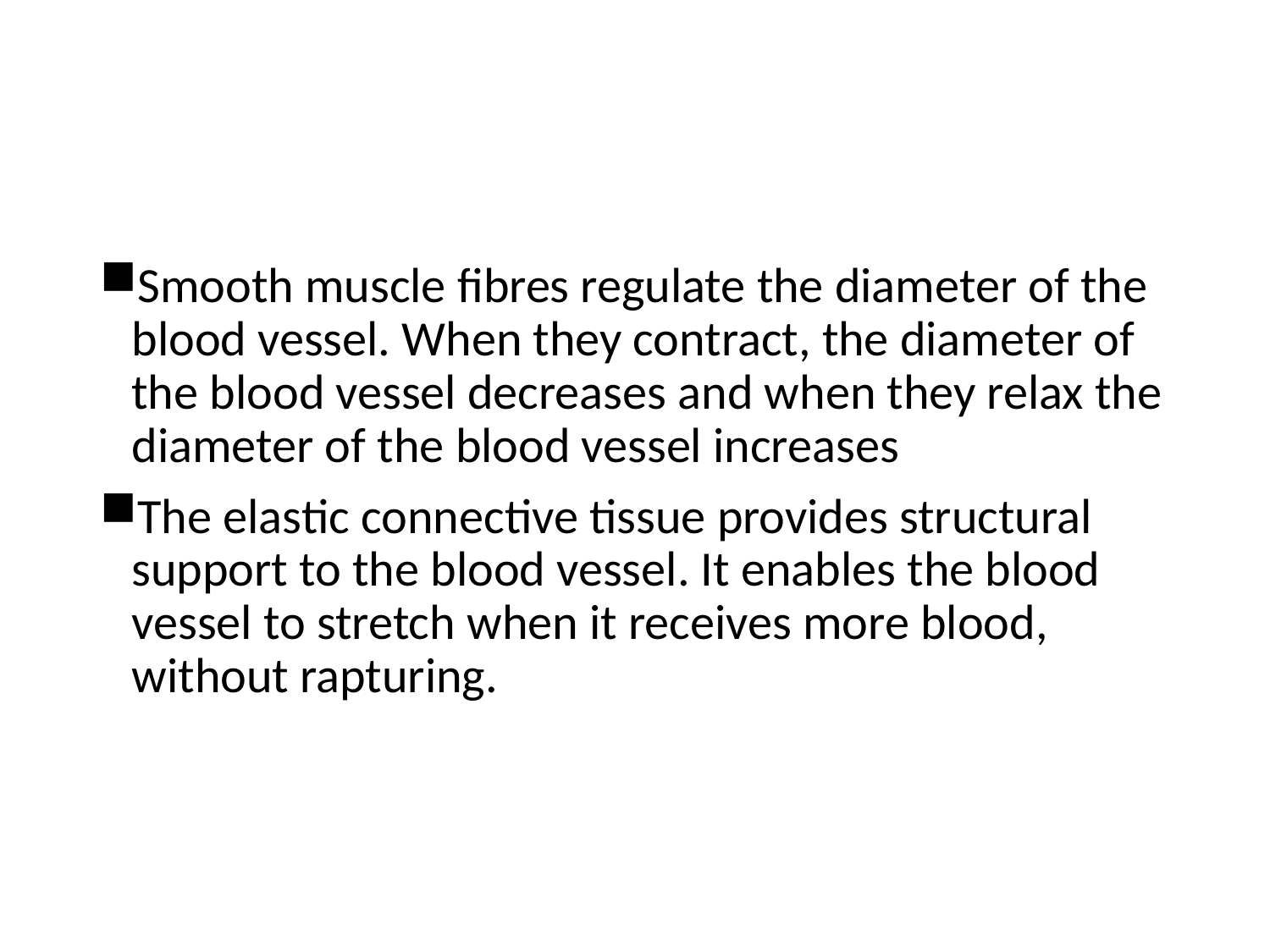

#
Smooth muscle fibres regulate the diameter of the blood vessel. When they contract, the diameter of the blood vessel decreases and when they relax the diameter of the blood vessel increases
The elastic connective tissue provides structural support to the blood vessel. It enables the blood vessel to stretch when it receives more blood, without rapturing.